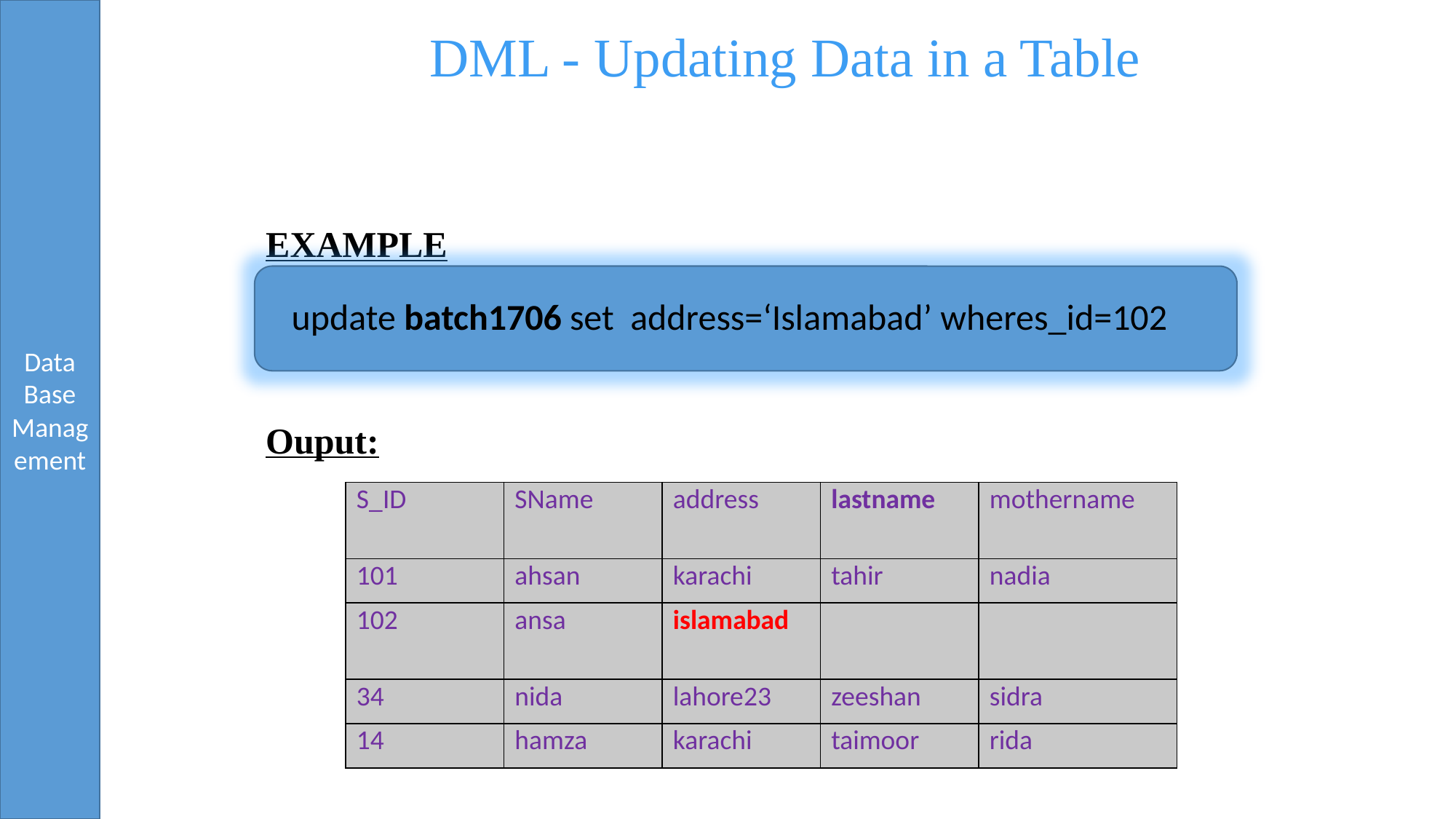

# DML - Updating Data in a Table

EXAMPLE

Ouput:

 update batch1706 set  address=‘Islamabad’ wheres_id=102
| S\_ID | SName | address | lastname | mothername |
| --- | --- | --- | --- | --- |
| 101 | ahsan | karachi | tahir | nadia |
| 102 | ansa | islamabad |  |  |
| 34 | nida | lahore23 | zeeshan | sidra |
| 14 | hamza | karachi | taimoor | rida |